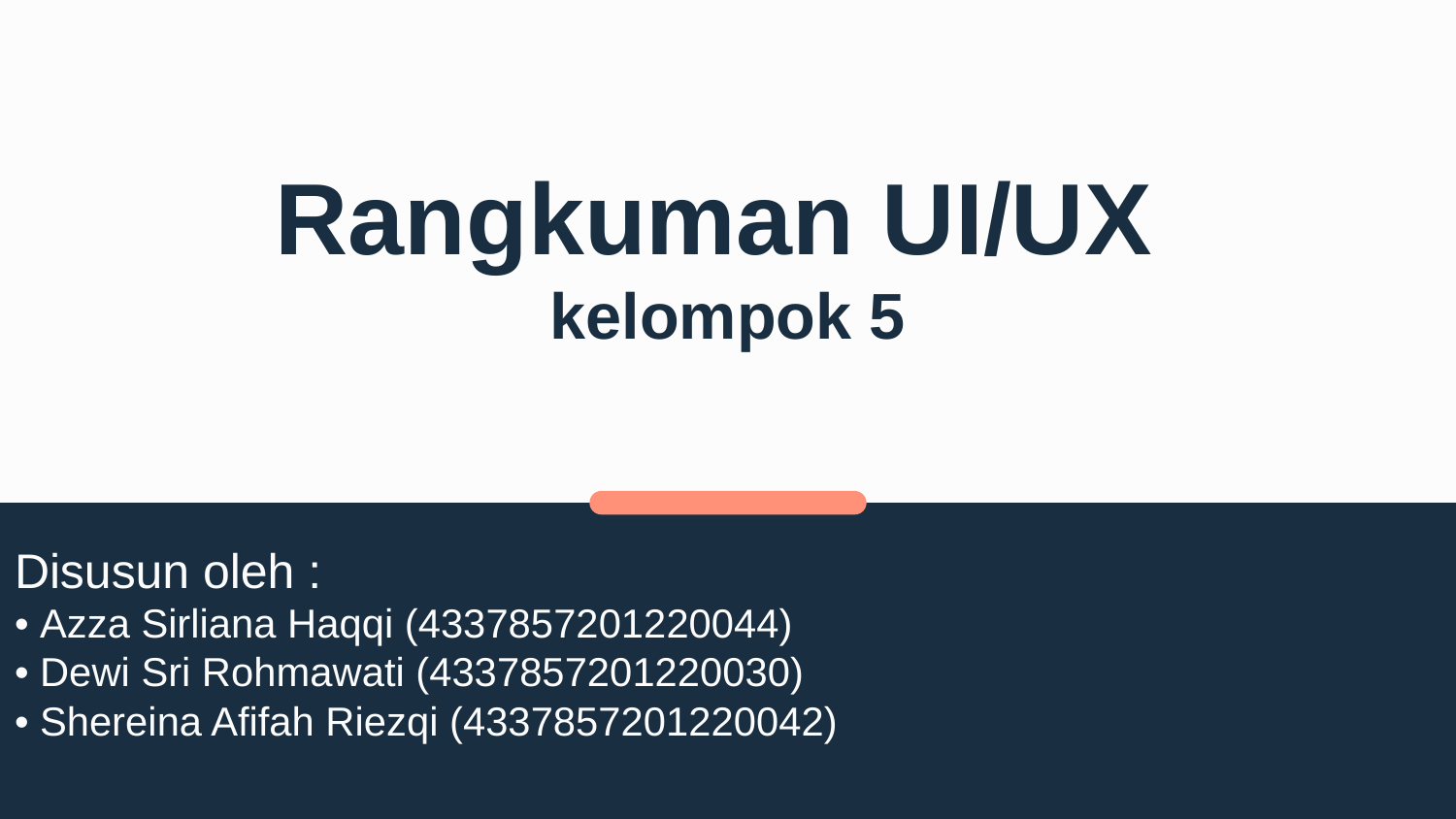

# Rangkuman UI/UX kelompok 5
Disusun oleh :
• Azza Sirliana Haqqi (4337857201220044)
• Dewi Sri Rohmawati (4337857201220030)
• Shereina Afifah Riezqi (4337857201220042)